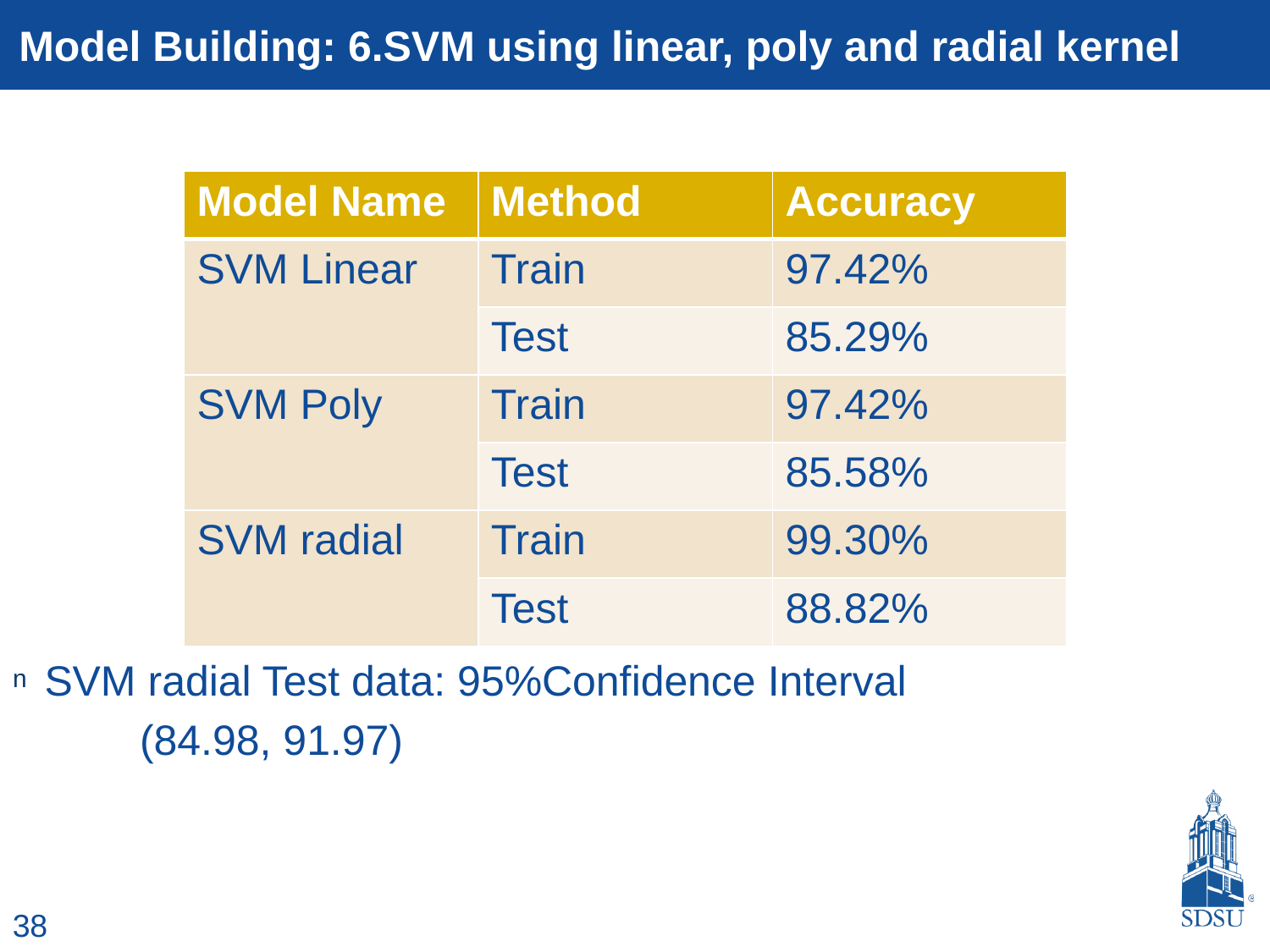

# Model Building: 6.SVM using linear, poly and radial kernel

SVM radial Test data: 95%Confidence Interval
	(84.98, 91.97)
| Model Name | Method | Accuracy |
| --- | --- | --- |
| SVM Linear | Train | 97.42% |
|  | Test | 85.29% |
| SVM Poly | Train | 97.42% |
|  | Test | 85.58% |
| SVM radial | Train | 99.30% |
|  | Test | 88.82% |